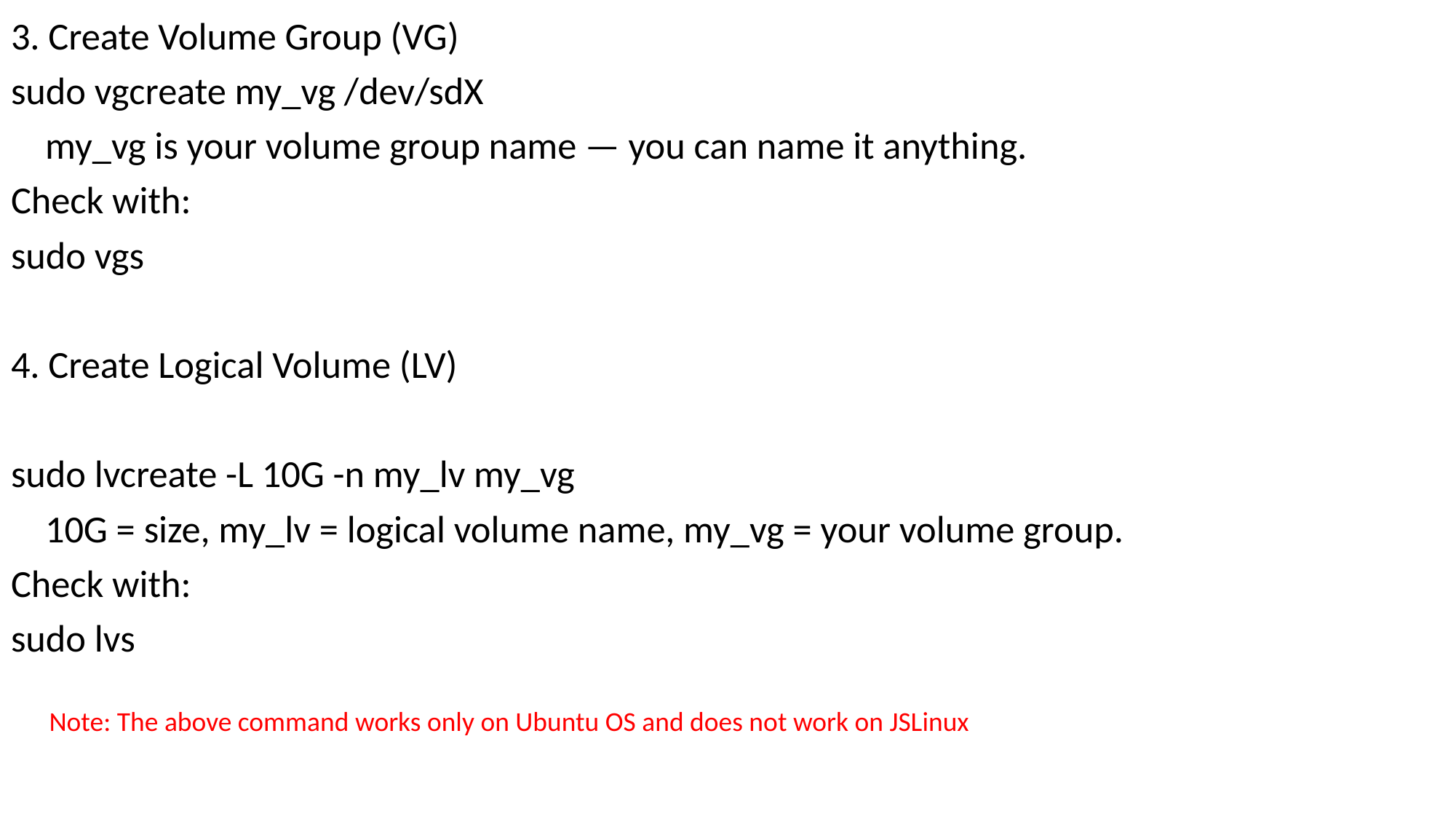

3. Create Volume Group (VG)
sudo vgcreate my_vg /dev/sdX
    my_vg is your volume group name — you can name it anything.
Check with:
sudo vgs

4. Create Logical Volume (LV)

sudo lvcreate -L 10G -n my_lv my_vg
    10G = size, my_lv = logical volume name, my_vg = your volume group.
Check with:
sudo lvs
Note: The above command works only on Ubuntu OS and does not work on JSLinux